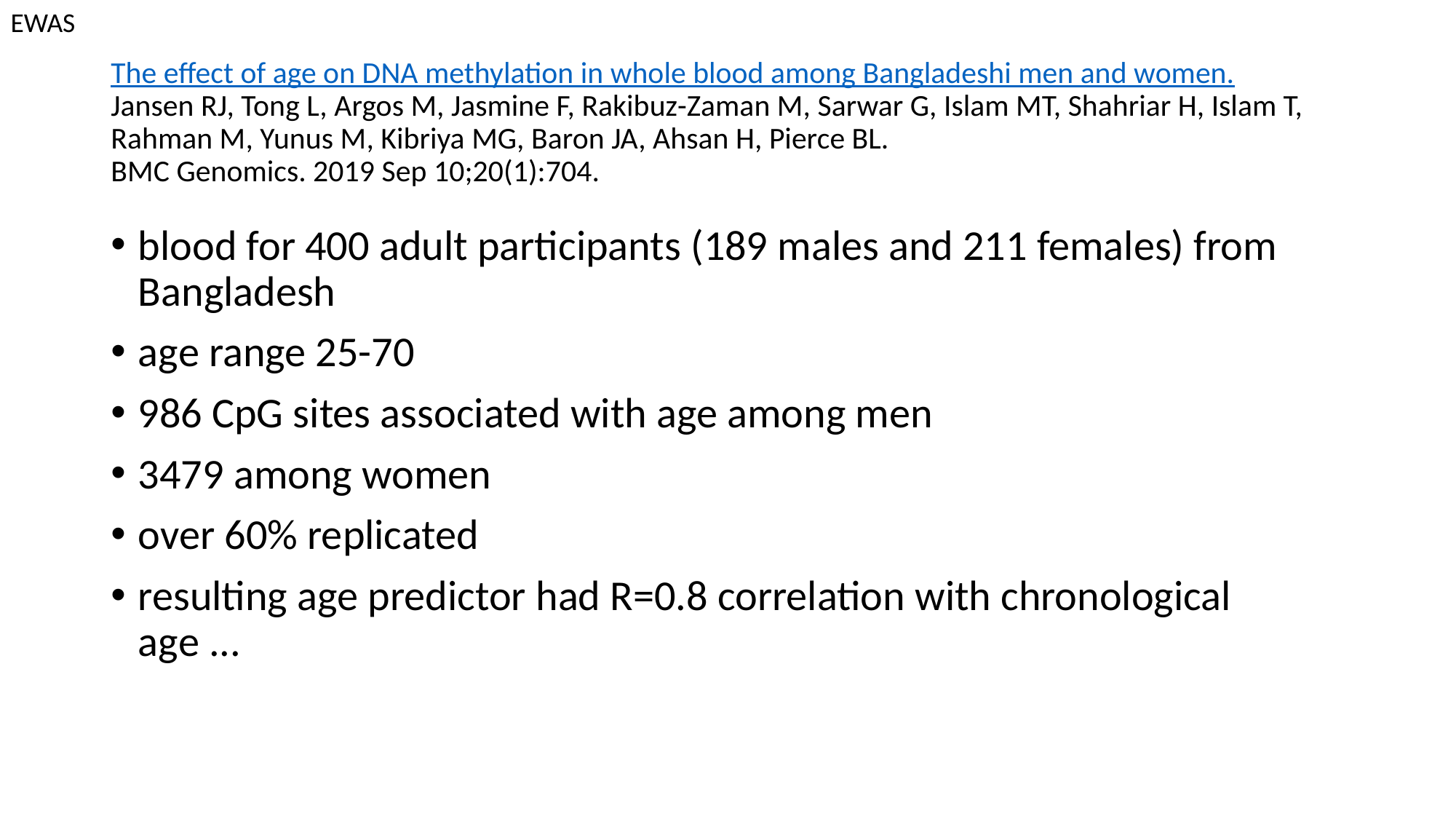

EWAS
# The effect of age on DNA methylation in whole blood among Bangladeshi men and women.
Jansen RJ, Tong L, Argos M, Jasmine F, Rakibuz-Zaman M, Sarwar G, Islam MT, Shahriar H, Islam T, Rahman M, Yunus M, Kibriya MG, Baron JA, Ahsan H, Pierce BL.
BMC Genomics. 2019 Sep 10;20(1):704.
blood for 400 adult participants (189 males and 211 females) from Bangladesh
age range 25-70
986 CpG sites associated with age among men
3479 among women
over 60% replicated
resulting age predictor had R=0.8 correlation with chronological age ...